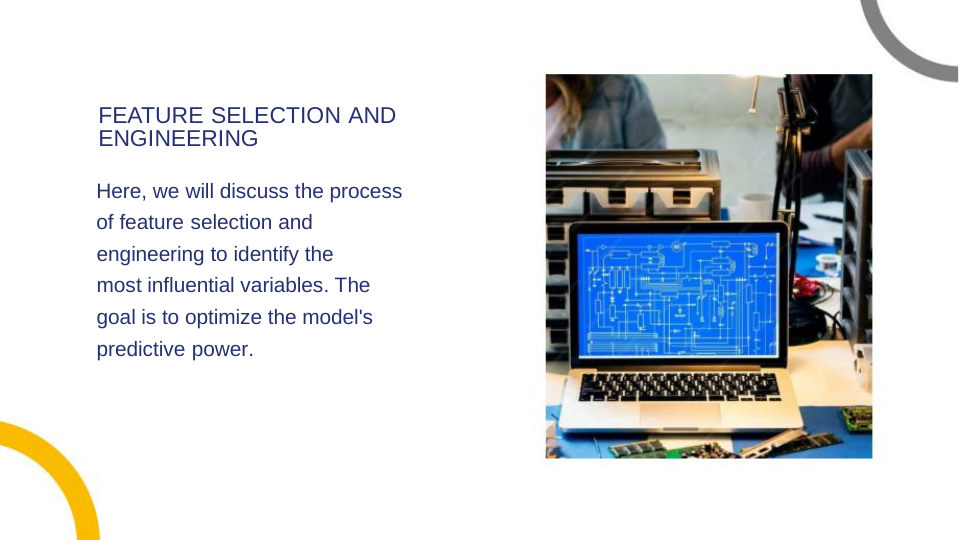

FEATURE SELECTION AND
ENGINEERING
Here, we will discuss the process
of feature selection and
engineering to identify the
most inﬂuential variables. The
goal is to optimize the model's
predictive power.